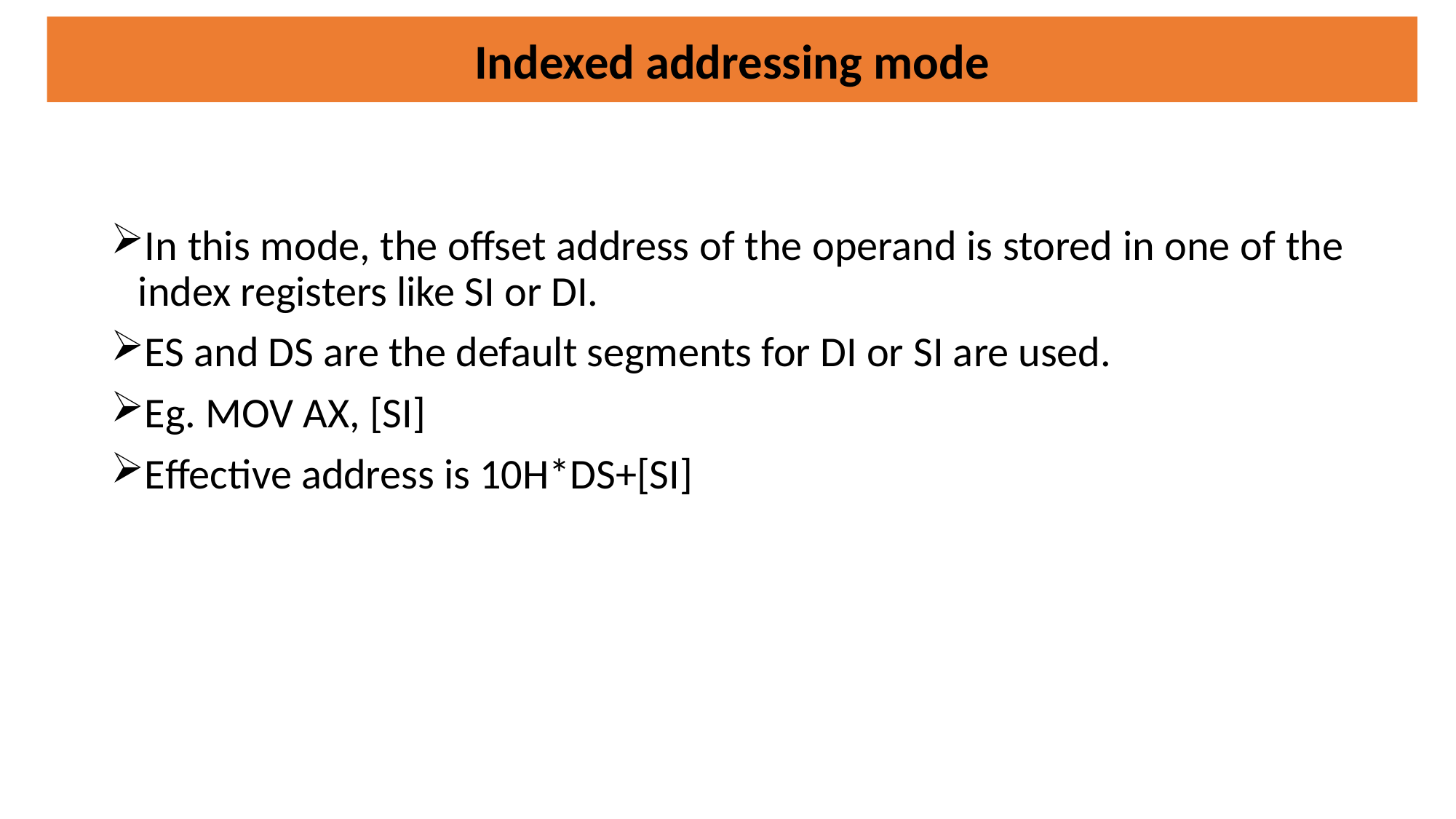

Indexed addressing mode
In this mode, the offset address of the operand is stored in one of the index registers like SI or DI.
ES and DS are the default segments for DI or SI are used.
Eg. MOV AX, [SI]
Effective address is 10H*DS+[SI]